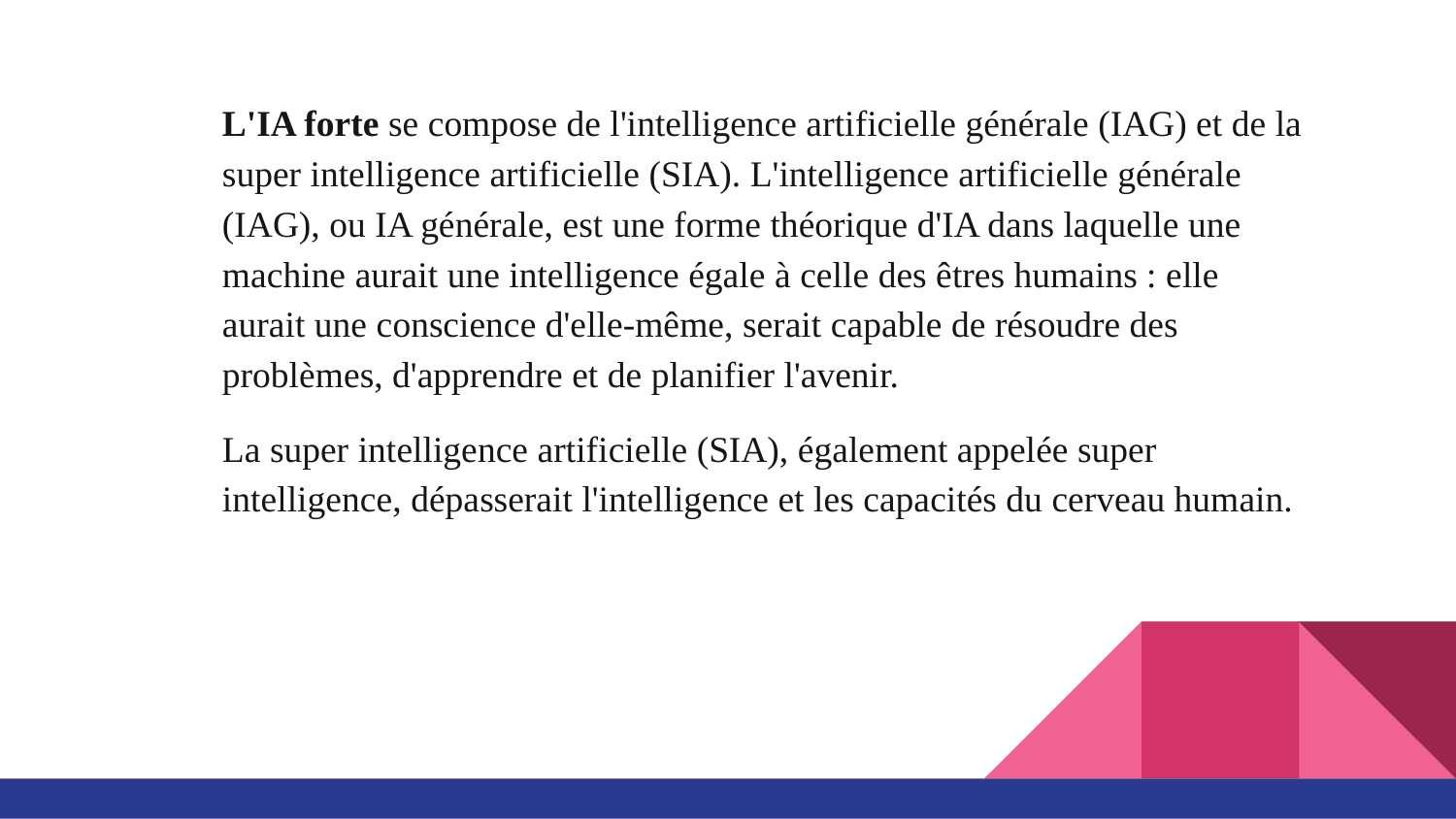

L'IA forte se compose de l'intelligence artificielle générale (IAG) et de la super intelligence artificielle (SIA). L'intelligence artificielle générale (IAG), ou IA générale, est une forme théorique d'IA dans laquelle une machine aurait une intelligence égale à celle des êtres humains : elle aurait une conscience d'elle-même, serait capable de résoudre des problèmes, d'apprendre et de planifier l'avenir.
La super intelligence artificielle (SIA), également appelée super intelligence, dépasserait l'intelligence et les capacités du cerveau humain.